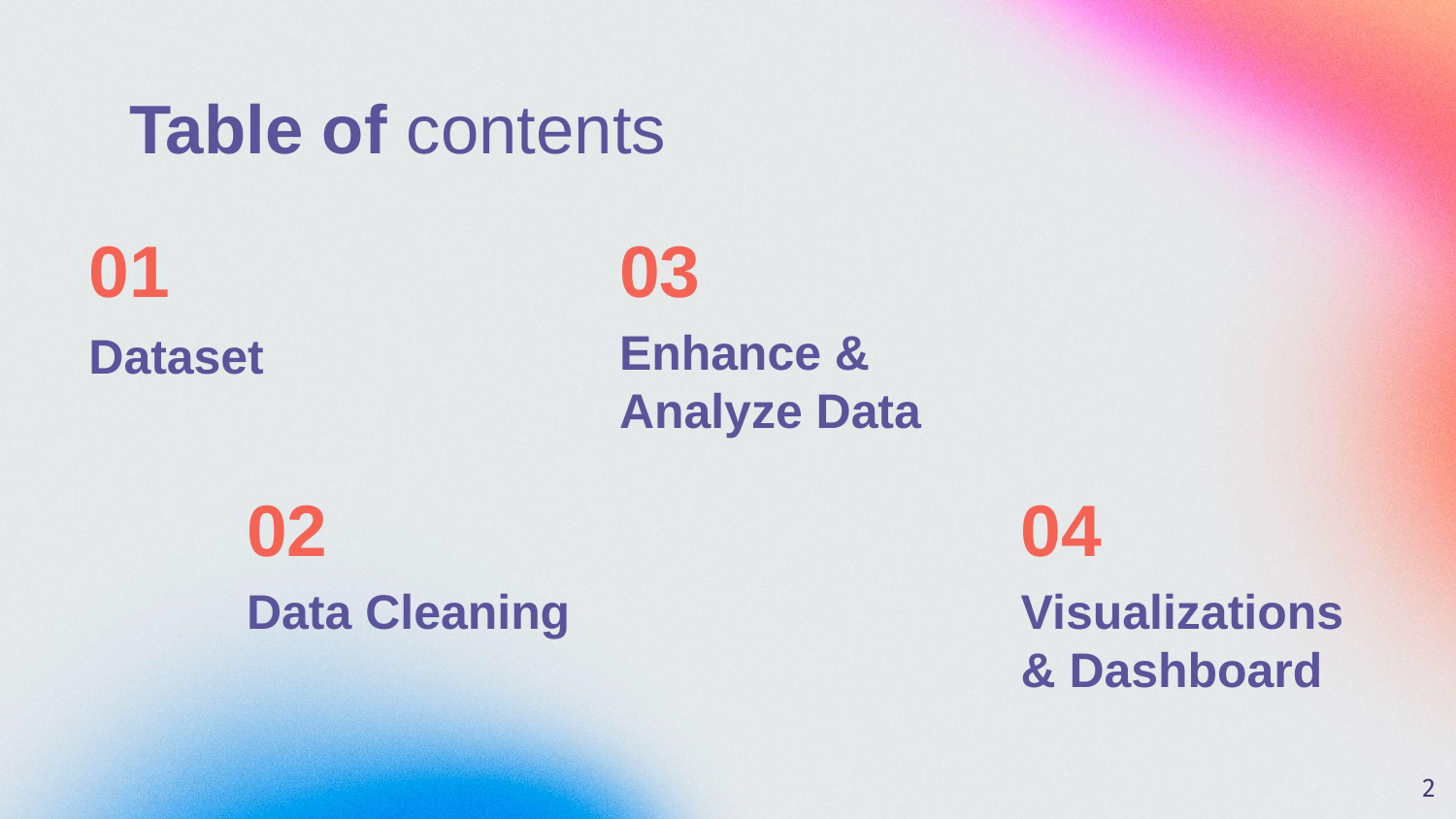

# Table of contents
01
03
Dataset

Enhance & Analyze Data

02
04
Data Cleaning

Visualizations & Dashboard

2